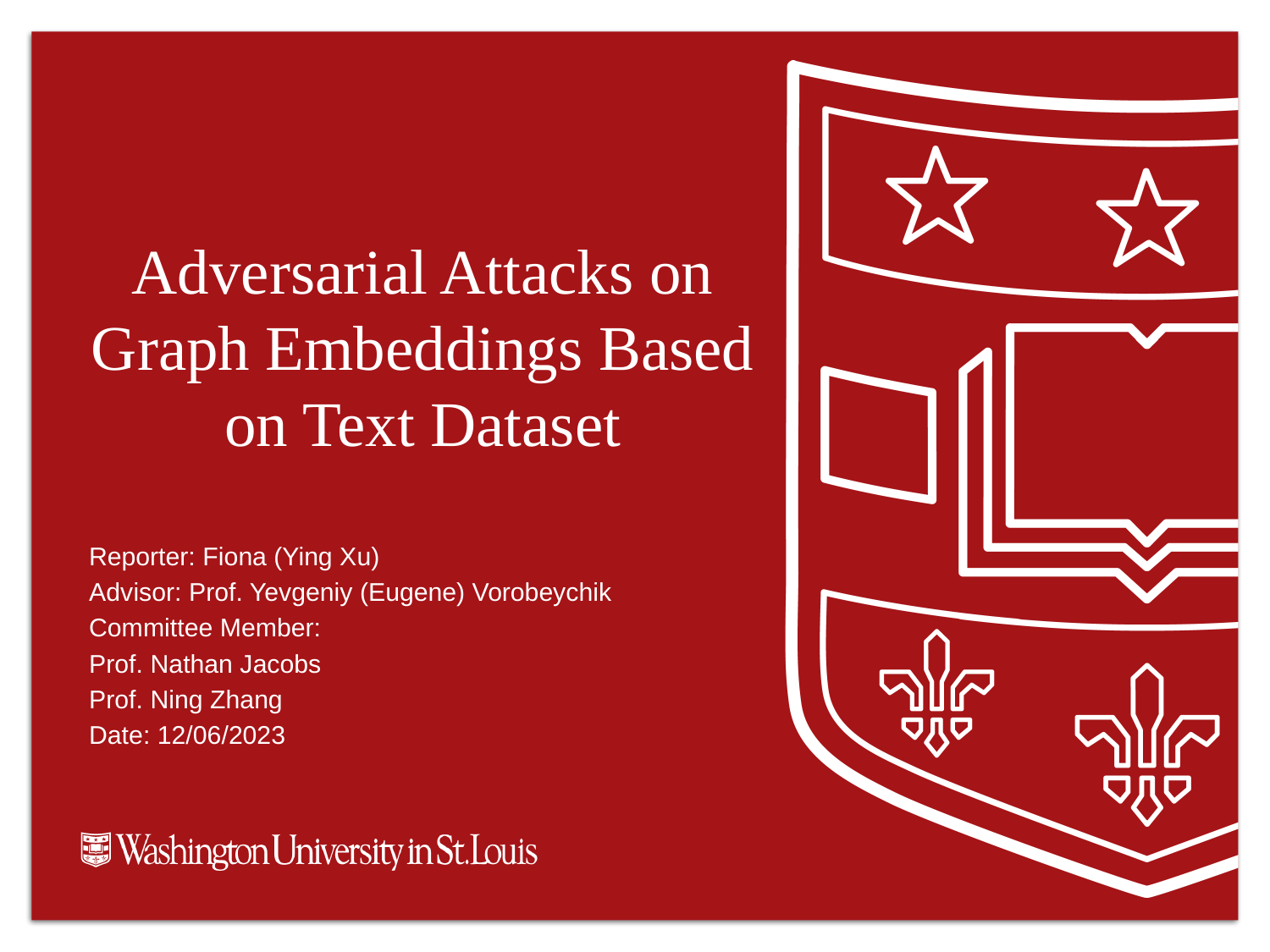

# Adversarial Attacks on Graph Embeddings Based on Text Dataset
Reporter: Fiona (Ying Xu)
Advisor: Prof. Yevgeniy (Eugene) Vorobeychik
Committee Member:
Prof. Nathan Jacobs
Prof. Ning Zhang
Date: 12/06/2023